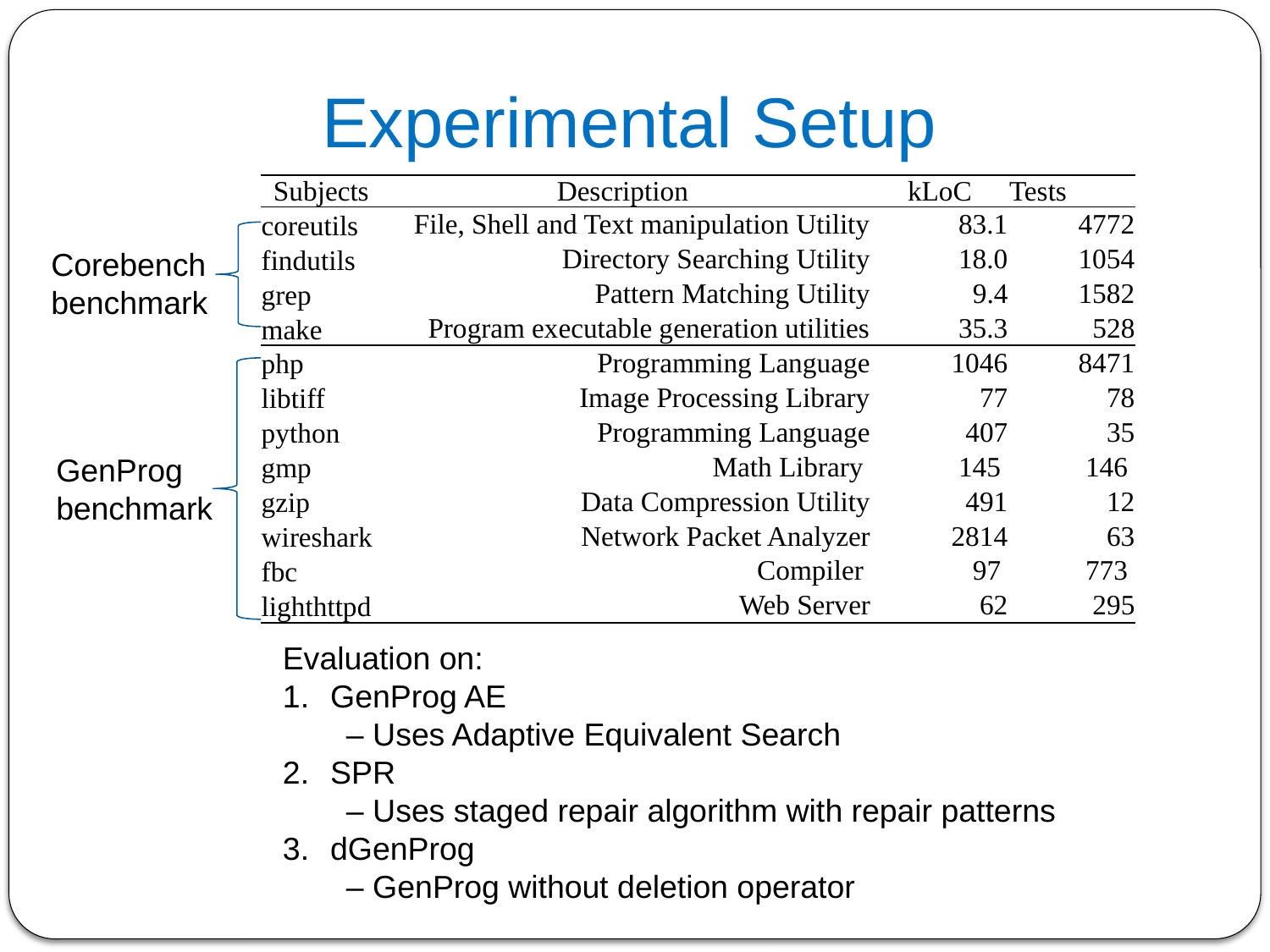

# Experimental Setup
| Subjects | Description | kLoC | Tests |
| --- | --- | --- | --- |
| coreutils | File, Shell and Text manipulation Utility | 83.1 | 4772 |
| findutils | Directory Searching Utility | 18.0 | 1054 |
| grep | Pattern Matching Utility | 9.4 | 1582 |
| make | Program executable generation utilities | 35.3 | 528 |
| php | Programming Language | 1046 | 8471 |
| libtiff | Image Processing Library | 77 | 78 |
| python | Programming Language | 407 | 35 |
| gmp | Math Library | 145 | 146 |
| gzip | Data Compression Utility | 491 | 12 |
| wireshark | Network Packet Analyzer | 2814 | 63 |
| fbc | Compiler | 97 | 773 |
| lighthttpd | Web Server | 62 | 295 |

Corebench
benchmark

GenProg
benchmark
Evaluation on:
GenProg AE
– Uses Adaptive Equivalent Search
SPR
– Uses staged repair algorithm with repair patterns
dGenProg
– GenProg without deletion operator